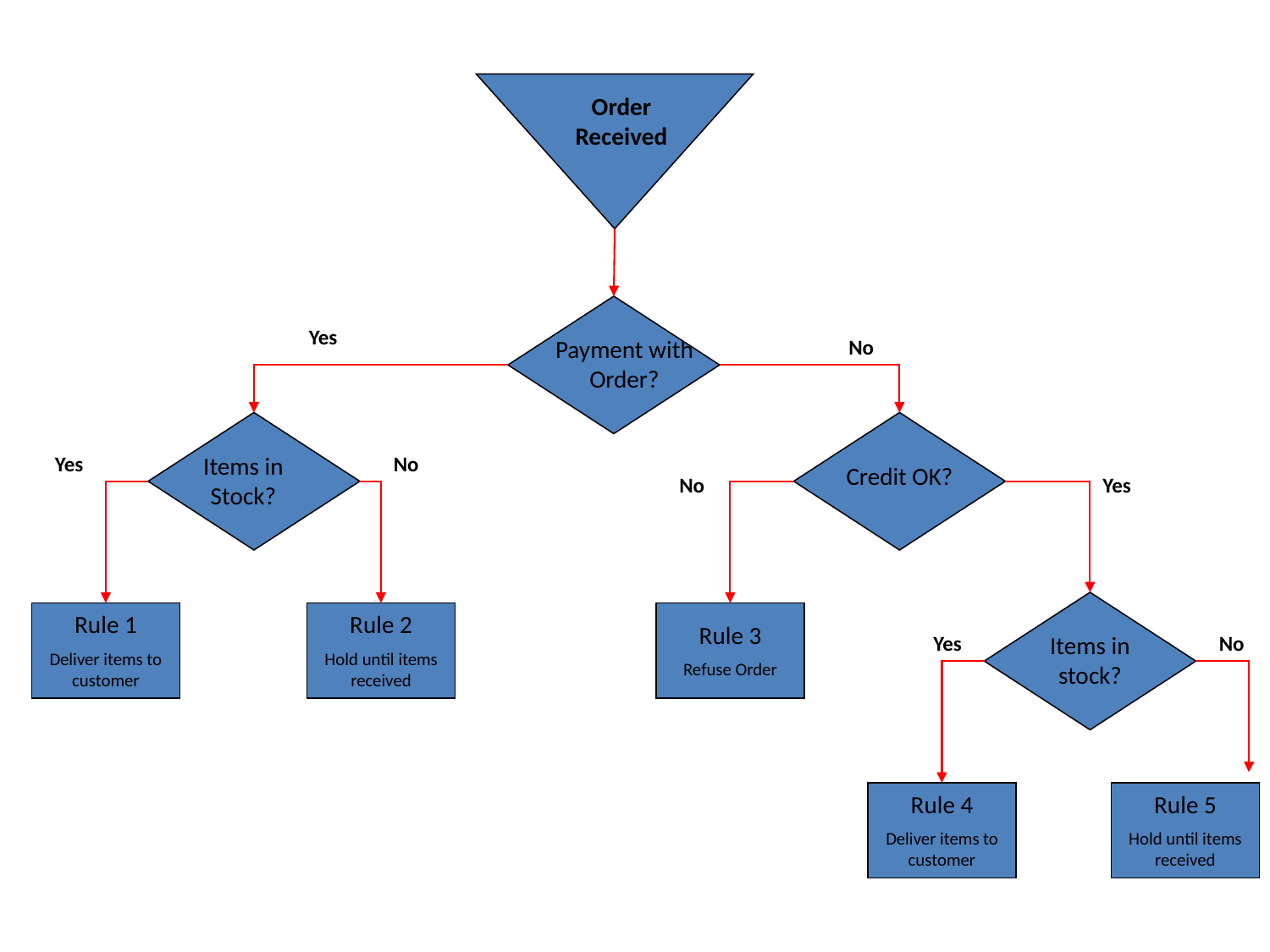

Order Received

Yes
Payment with Order?
No

Yes
Items in Stock?
No
Credit OK?
No
Yes

Rule 1
Deliver items to customer

Rule 2
Hold until items received

Rule 3
Refuse Order
Yes
Items in stock?
No
Rule 4
Deliver items to customer

Rule 5
Hold until items received